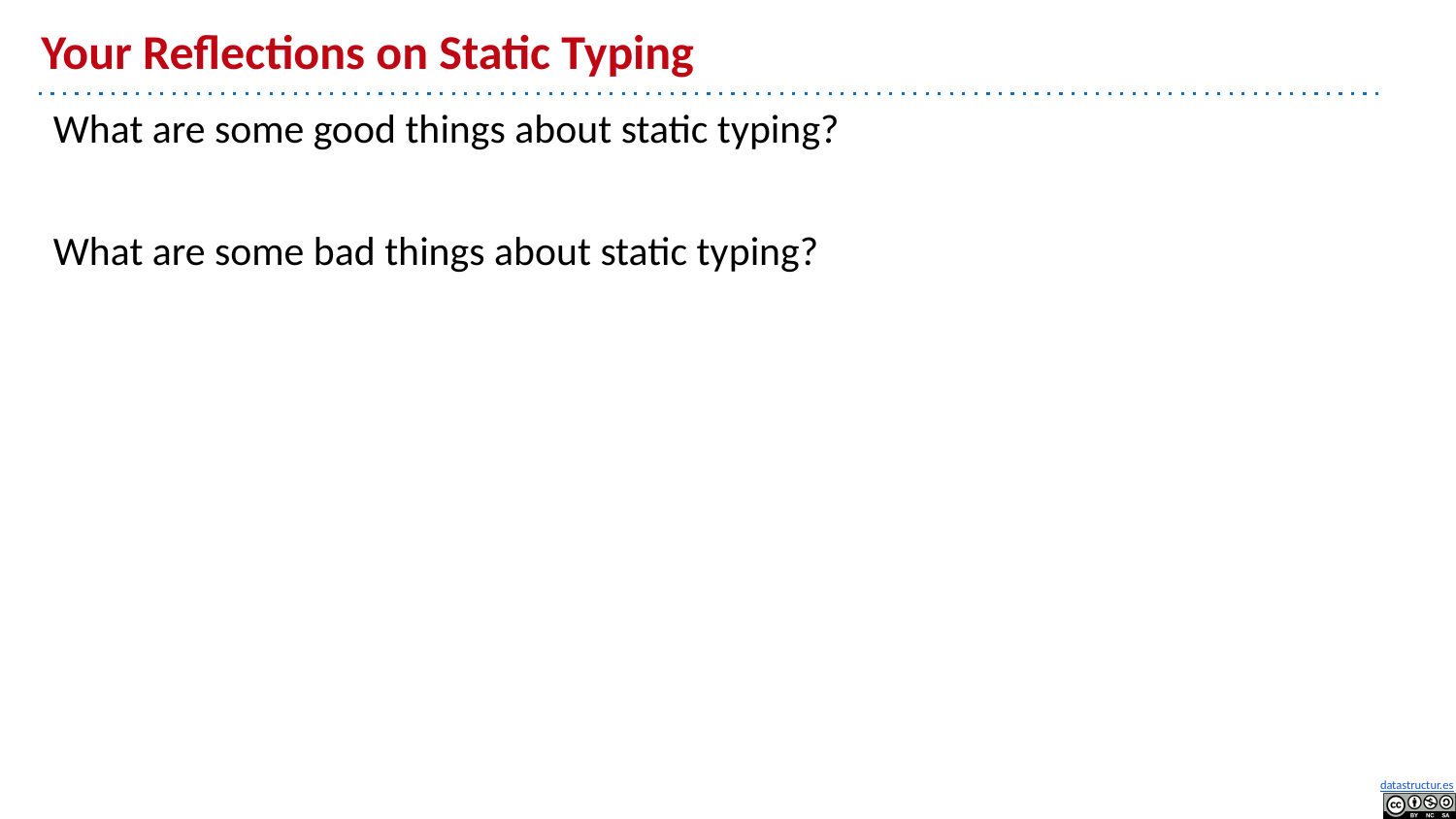

# Your Reflections on Static Typing
What are some good things about static typing?

What are some bad things about static typing?